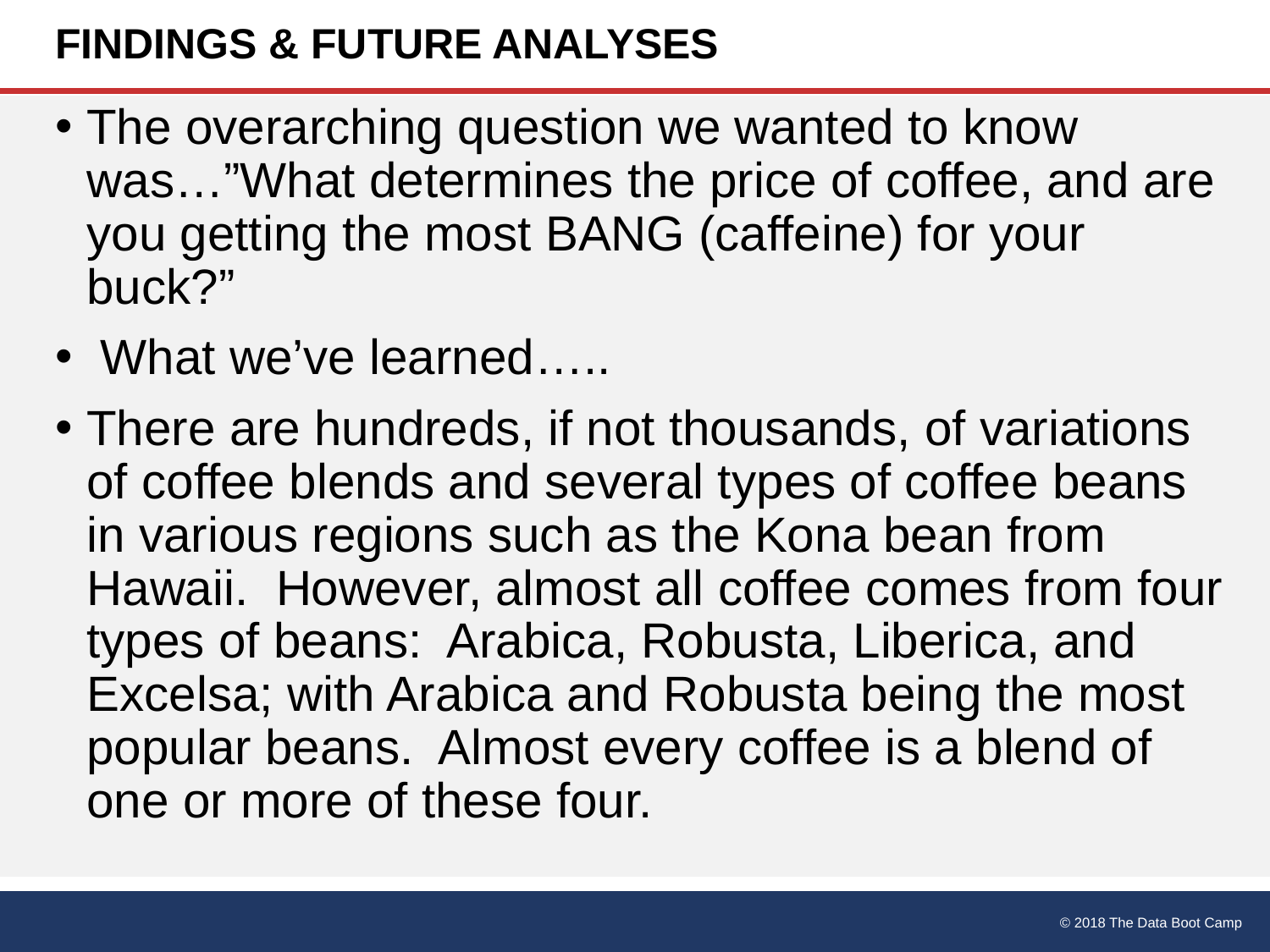

# FINDINGS & FUTURE ANALYSES
The overarching question we wanted to know was…”What determines the price of coffee, and are you getting the most BANG (caffeine) for your buck?”
 What we’ve learned…..
There are hundreds, if not thousands, of variations of coffee blends and several types of coffee beans in various regions such as the Kona bean from Hawaii.  However, almost all coffee comes from four types of beans:  Arabica, Robusta, Liberica, and Excelsa; with Arabica and Robusta being the most popular beans.  Almost every coffee is a blend of one or more of these four.